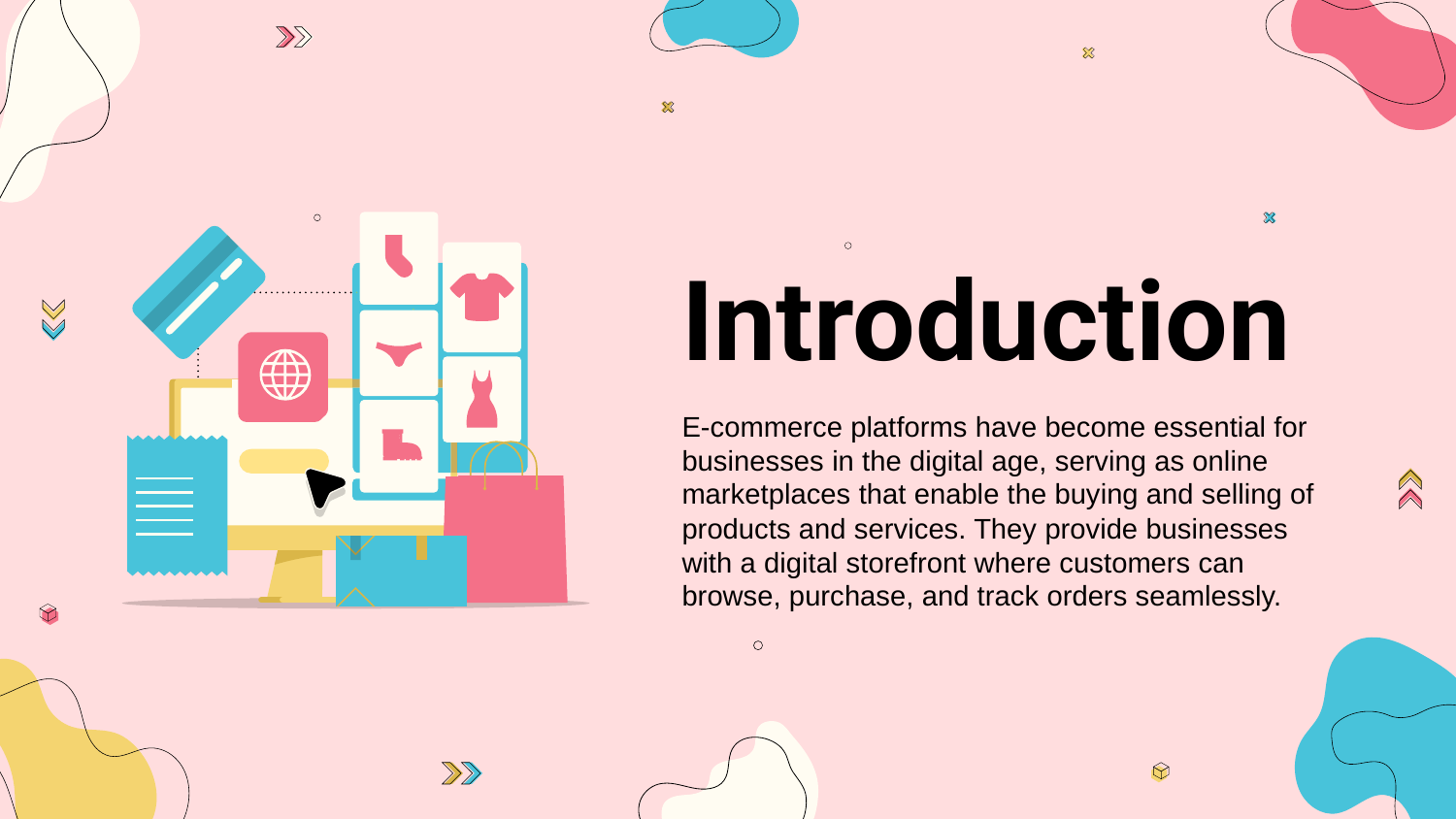

# Introduction

E-commerce platforms have become essential for businesses in the digital age, serving as online marketplaces that enable the buying and selling of products and services. They provide businesses with a digital storefront where customers can browse, purchase, and track orders seamlessly.